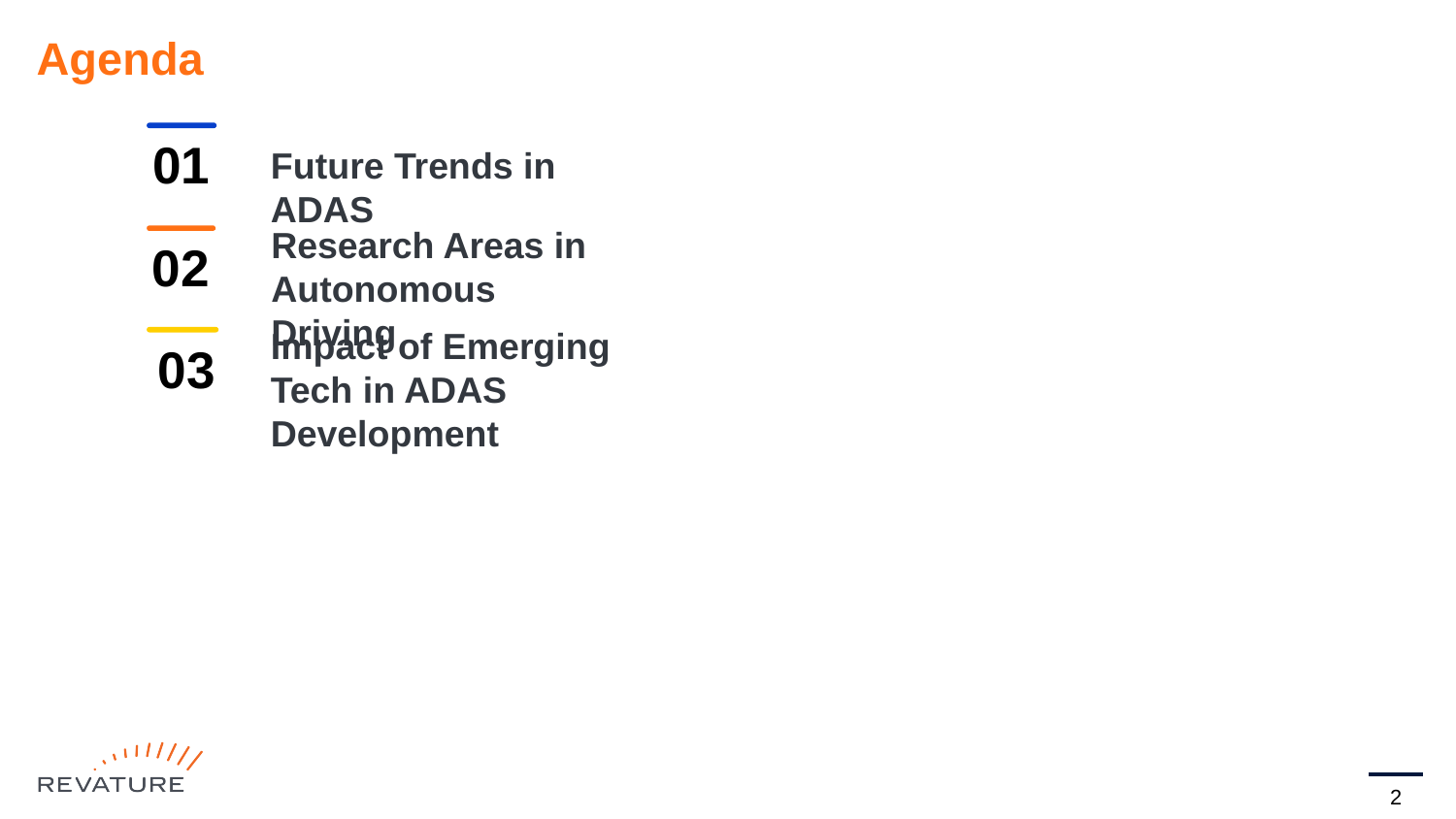

# Agenda

01
Future Trends in ADAS
Research Areas in Autonomous Driving

02
Impact of Emerging Tech in ADAS Development

03